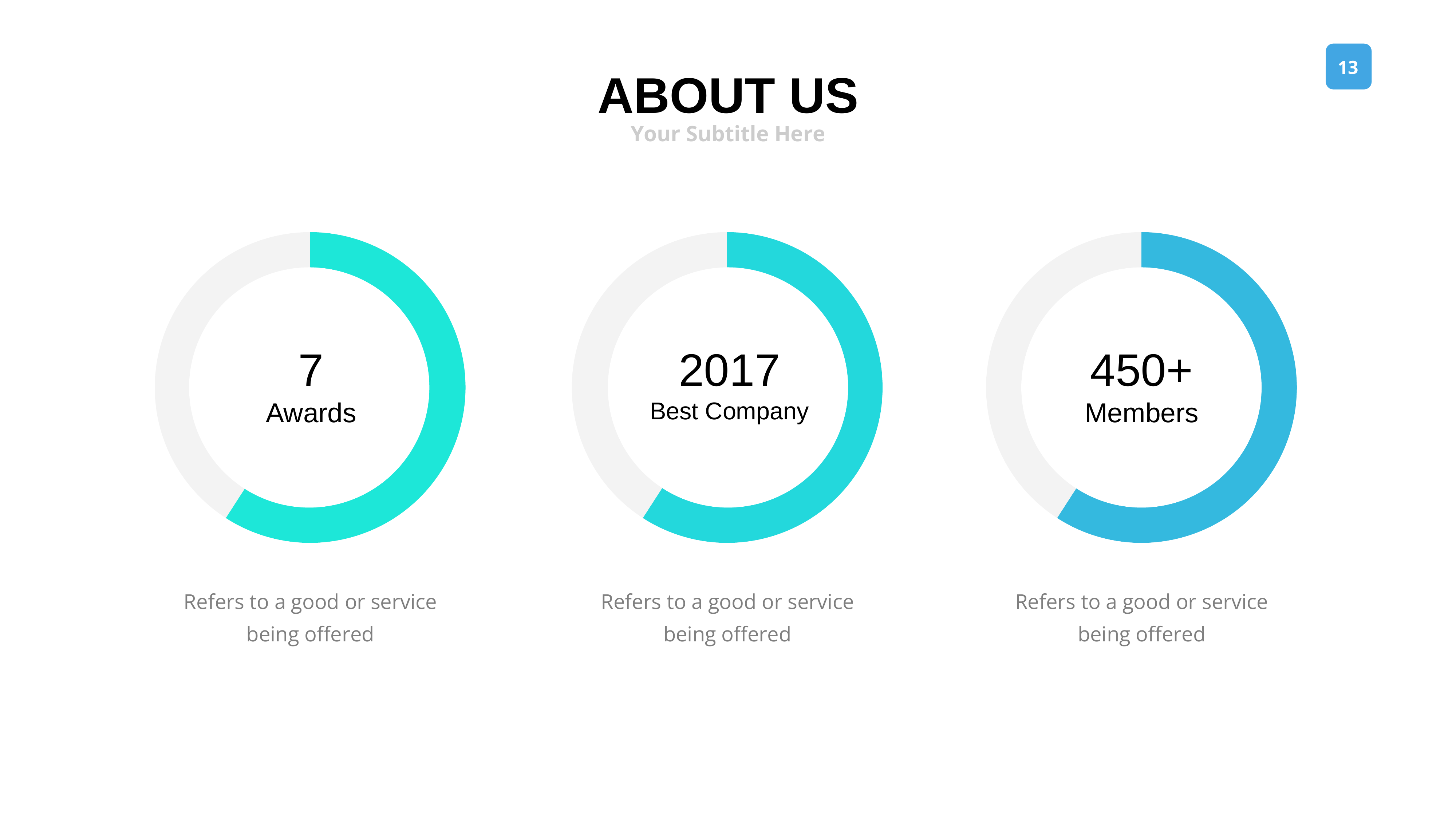

ABOUT US
Your Subtitle Here

7
Awards
2017
Best Company
450+
Members
Refers to a good or service being offered
Refers to a good or service being offered
Refers to a good or service being offered